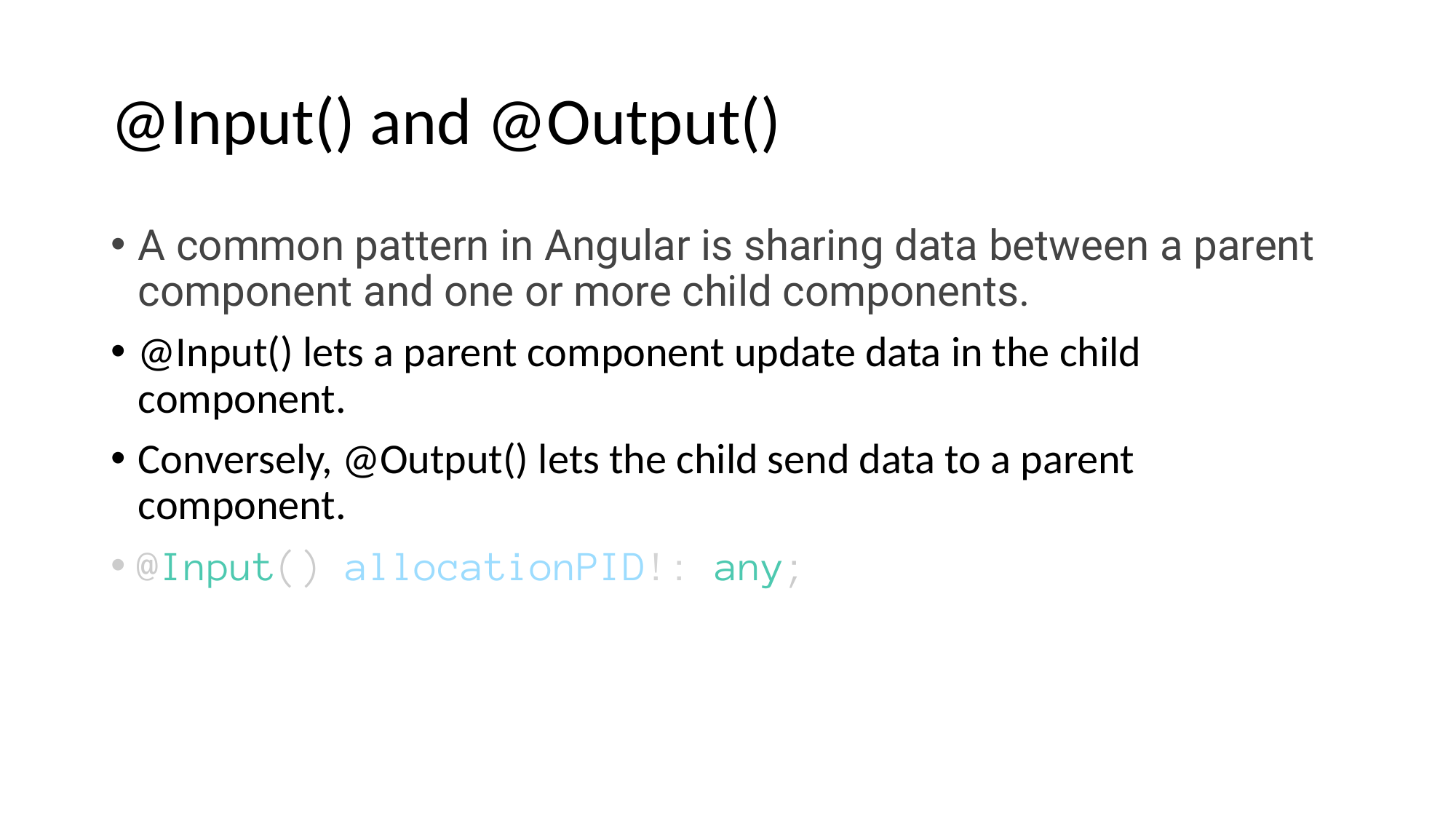

# @Input() and @Output()
A common pattern in Angular is sharing data between a parent component and one or more child components.
@Input() lets a parent component update data in the child component.
Conversely, @Output() lets the child send data to a parent component.
@Input() allocationPID!: any;